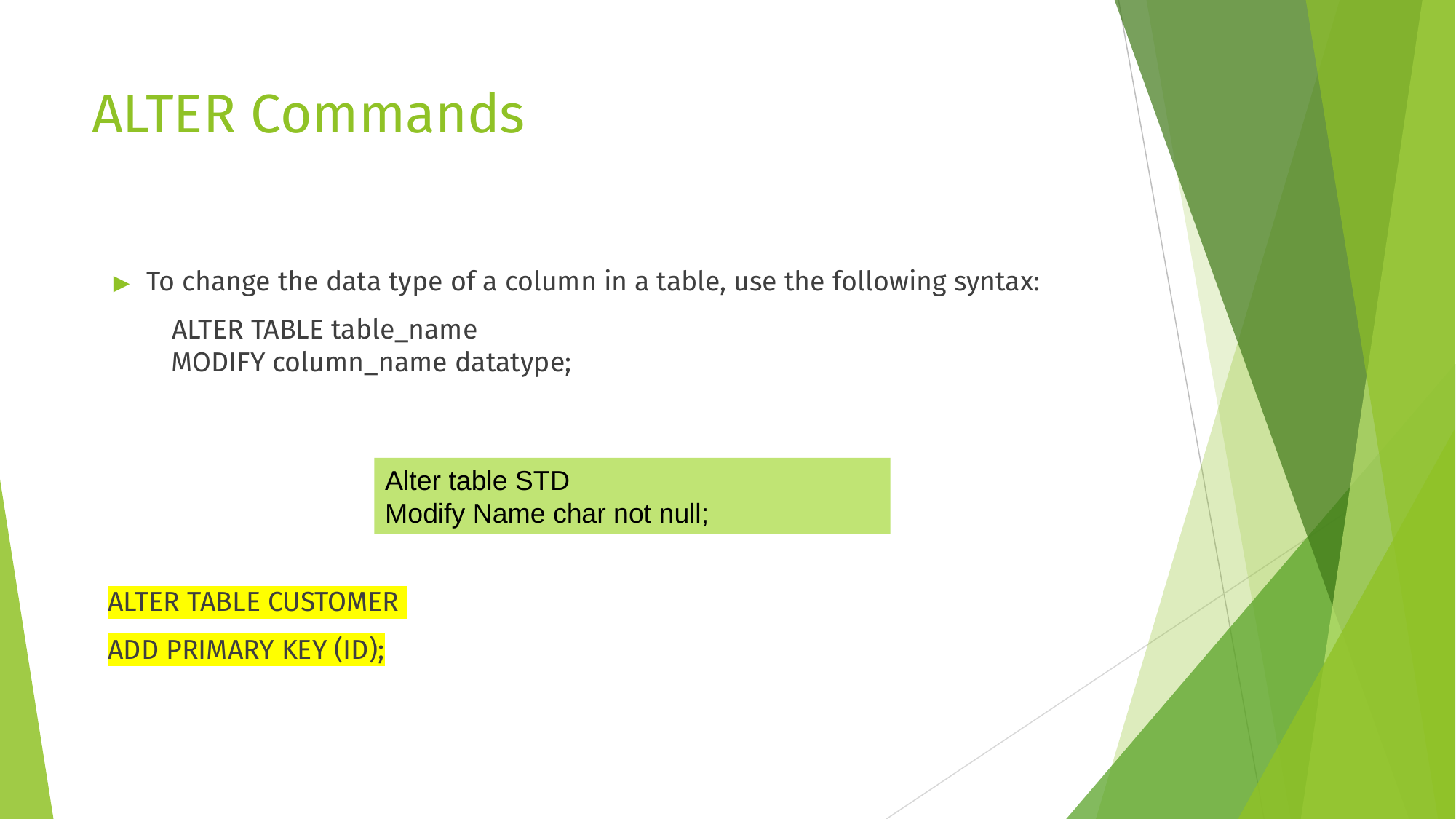

# ALTER Commands
To change the data type of a column in a table, use the following syntax:
           ALTER TABLE table_name
           MODIFY column_name datatype;

ALTER TABLE CUSTOMER
ADD PRIMARY KEY (ID);
Alter table STD
Modify Name char not null;